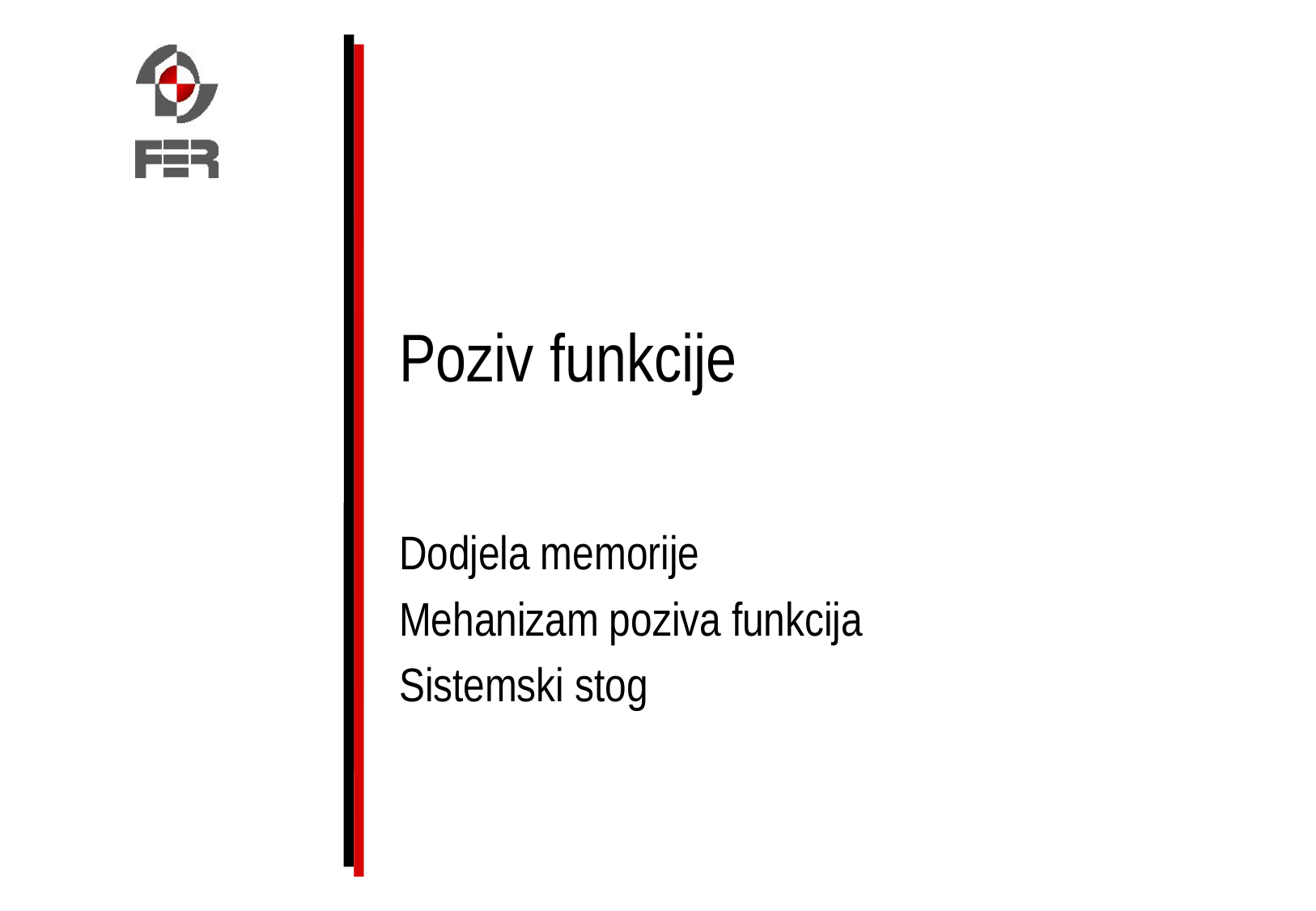

# Poziv funkcije
Dodjela memorije
Mehanizam poziva funkcija
Sistemski stog